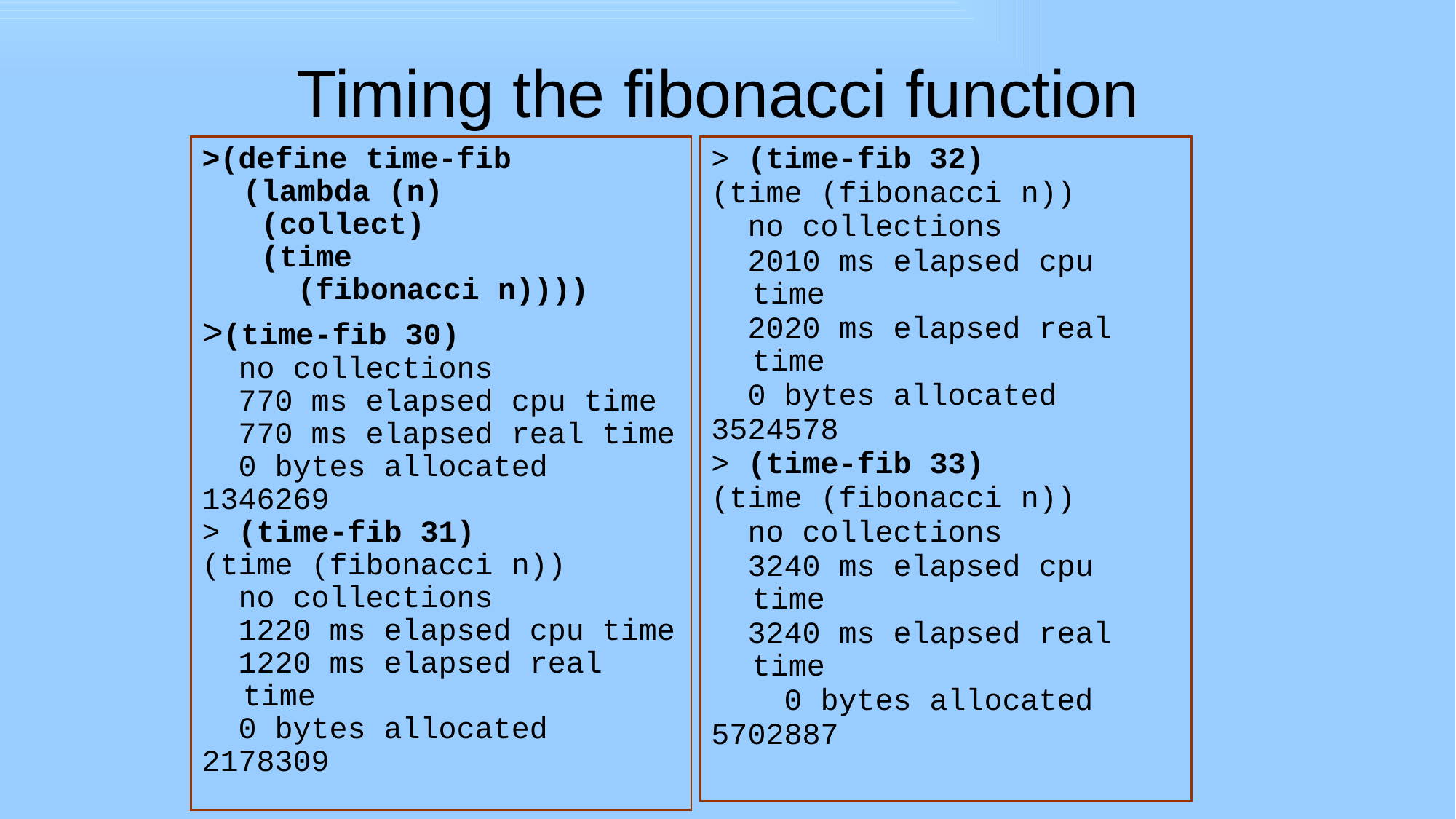

# Timing the fibonacci function
>(define time-fib   (lambda (n)
 (collect)
 (time
   (fibonacci n))))
>(time-fib 30)
  no collections
  770 ms elapsed cpu time
  770 ms elapsed real time
  0 bytes allocated
1346269
> (time-fib 31)
(time (fibonacci n))
  no collections
  1220 ms elapsed cpu time
  1220 ms elapsed real time
  0 bytes allocated
2178309
> (time-fib 32)
(time (fibonacci n))
  no collections
  2010 ms elapsed cpu time
  2020 ms elapsed real time
  0 bytes allocated
3524578
> (time-fib 33)
(time (fibonacci n))
  no collections
  3240 ms elapsed cpu time
  3240 ms elapsed real time
    0 bytes allocated
5702887